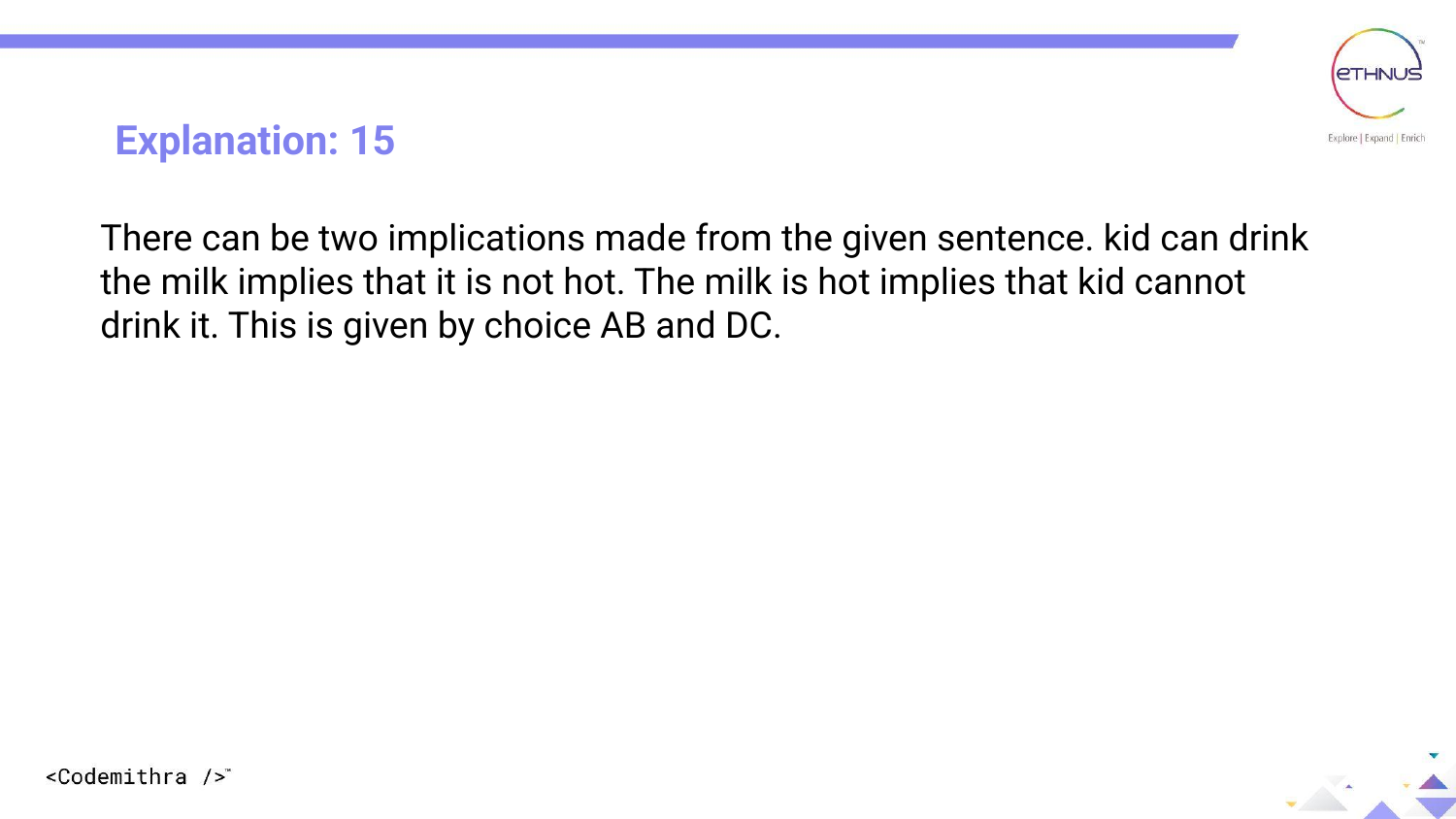

Question: 09
Explanation: 15
There can be two implications made from the given sentence. kid can drink the milk implies that it is not hot. The milk is hot implies that kid cannot drink it. This is given by choice AB and DC.